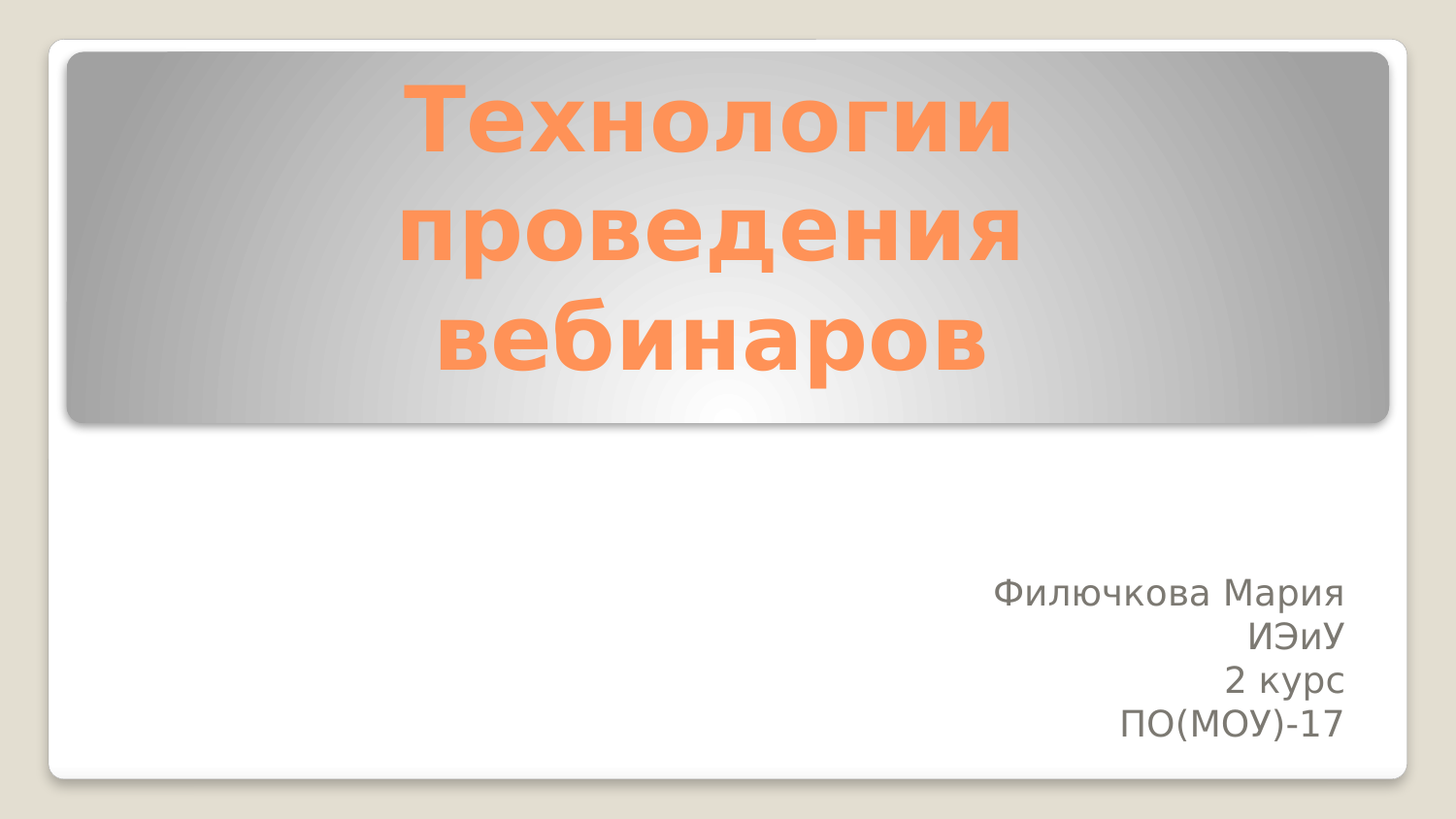

# Технологии проведения вебинаров
Филючкова Мария
ИЭиУ
2 курс
ПО(МОУ)-17